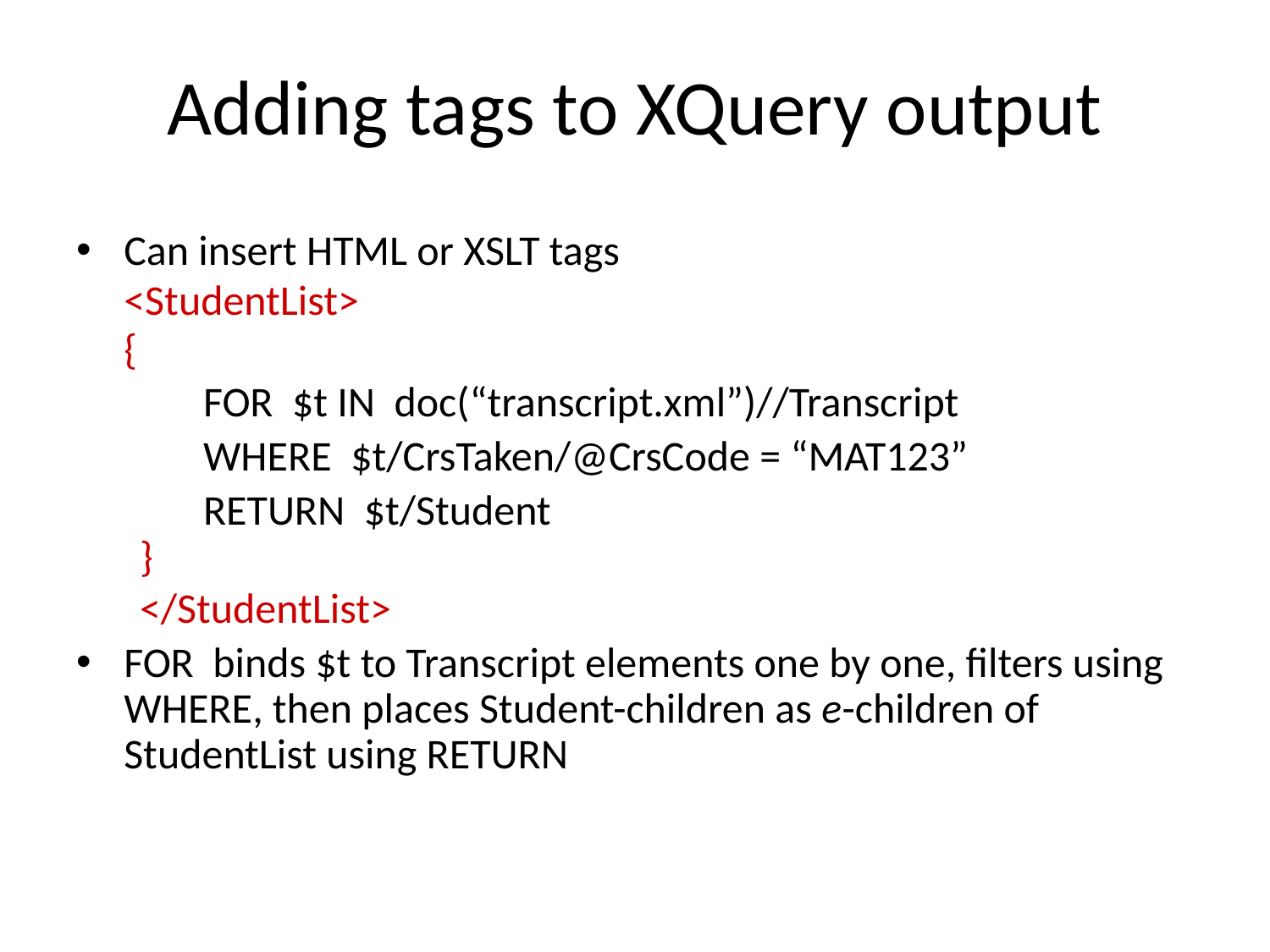

# Adding tags to XQuery output
Can insert HTML or XSLT tags
	<StudentList>
	{
FOR  $t IN  doc(“transcript.xml”)//Transcript
WHERE  $t/CrsTaken/@CrsCode = “MAT123”
RETURN  $t/Student
}
</StudentList>
FOR  binds $t to Transcript elements one by one, filters using WHERE, then places Student-children as e-children of StudentList using RETURN